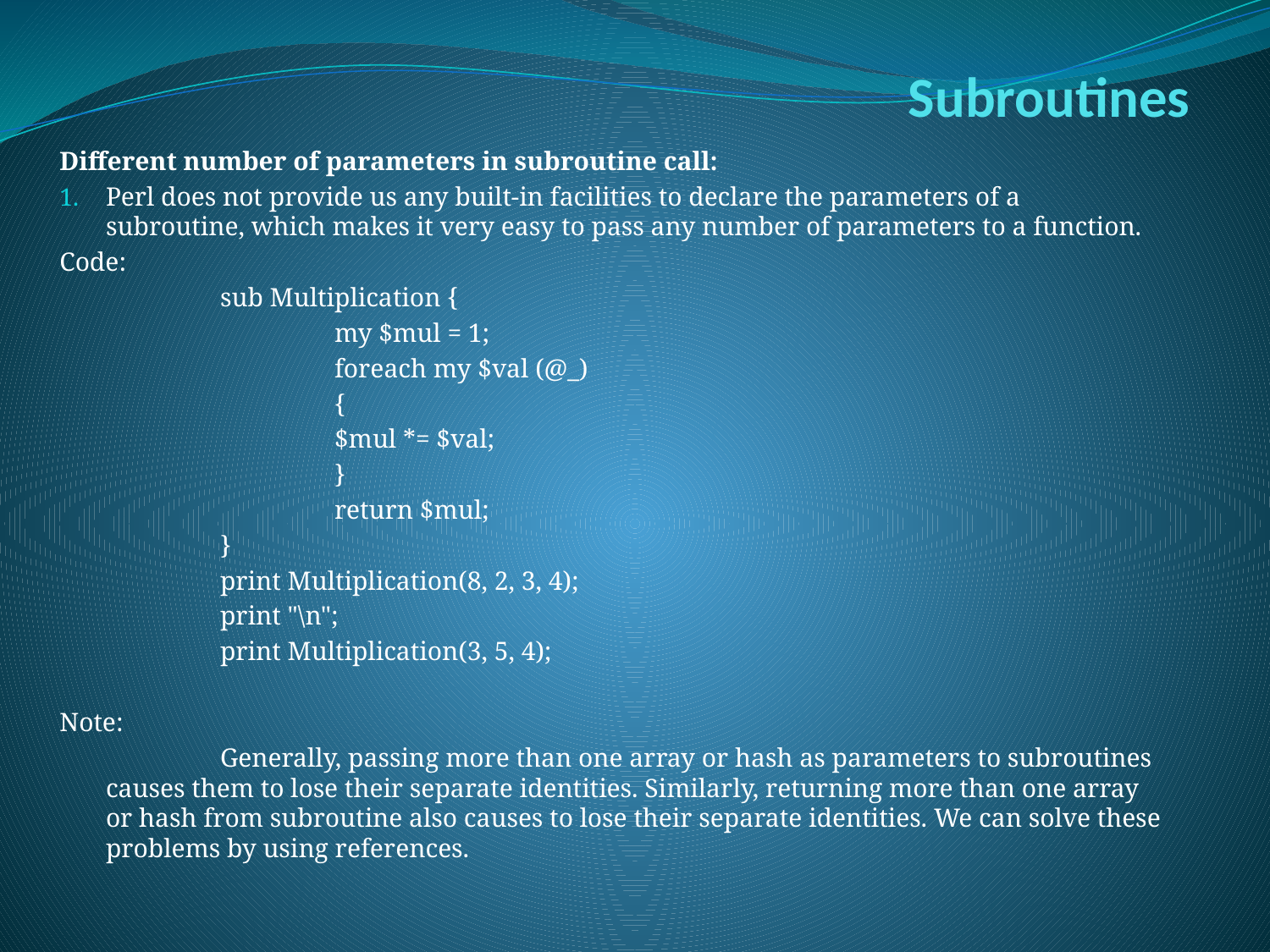

# Subroutines
Different number of parameters in subroutine call:
Perl does not provide us any built-in facilities to declare the parameters of a subroutine, which makes it very easy to pass any number of parameters to a function.
Code:
		sub Multiplication {
    			my $mul = 1;
    			foreach my $val (@_)
   			{
       	 		$mul *= $val;
   			}
    			return $mul;
		}
		print Multiplication(8, 2, 3, 4);
		print "\n";
		print Multiplication(3, 5, 4);

Note:
		Generally, passing more than one array or hash as parameters to subroutines causes them to lose their separate identities. Similarly, returning more than one array or hash from subroutine also causes to lose their separate identities. We can solve these problems by using references.